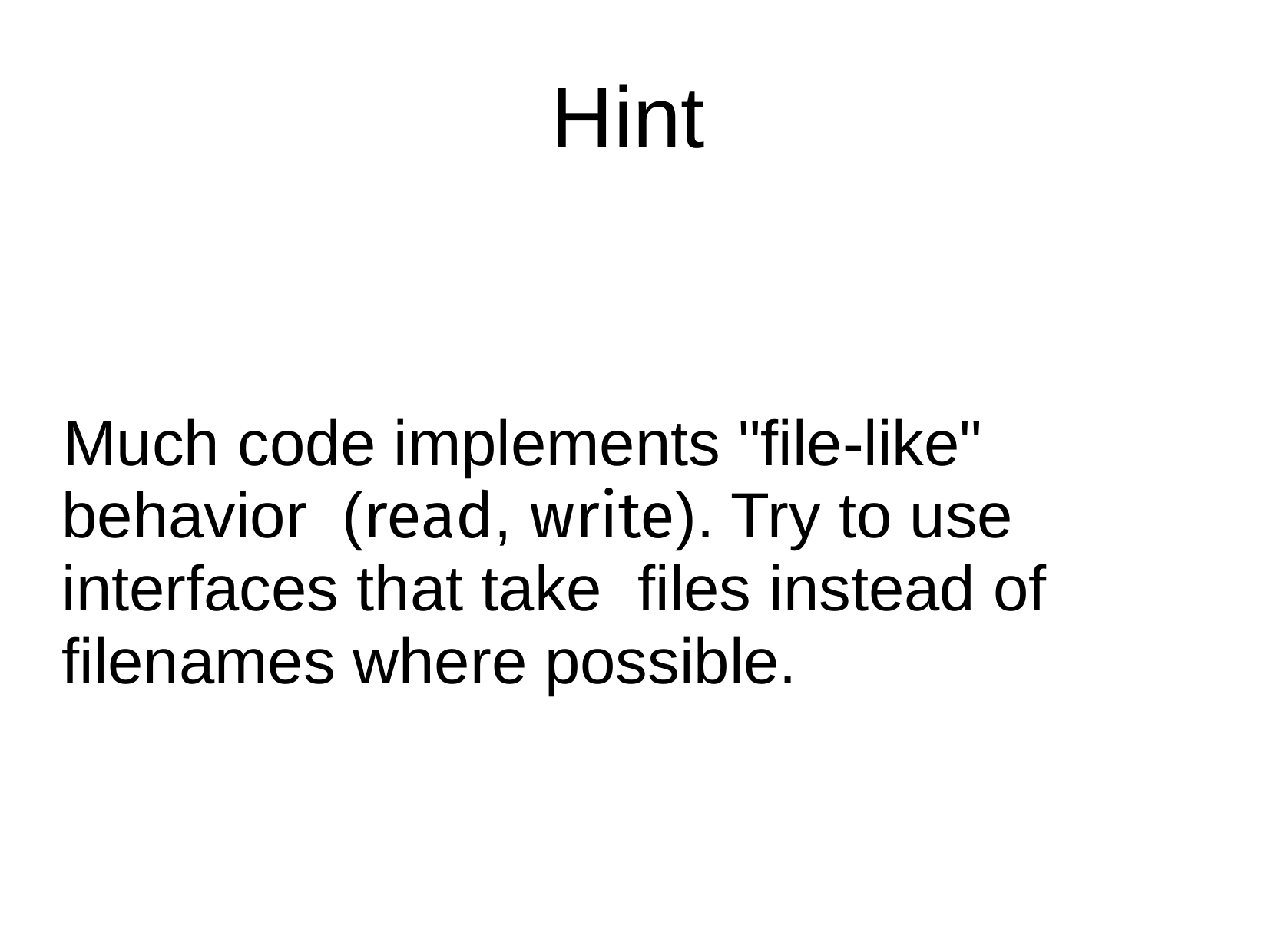

Hint
Much code implements "file-like" behavior  (read, write). Try to use interfaces that take  files instead of filenames where possible.